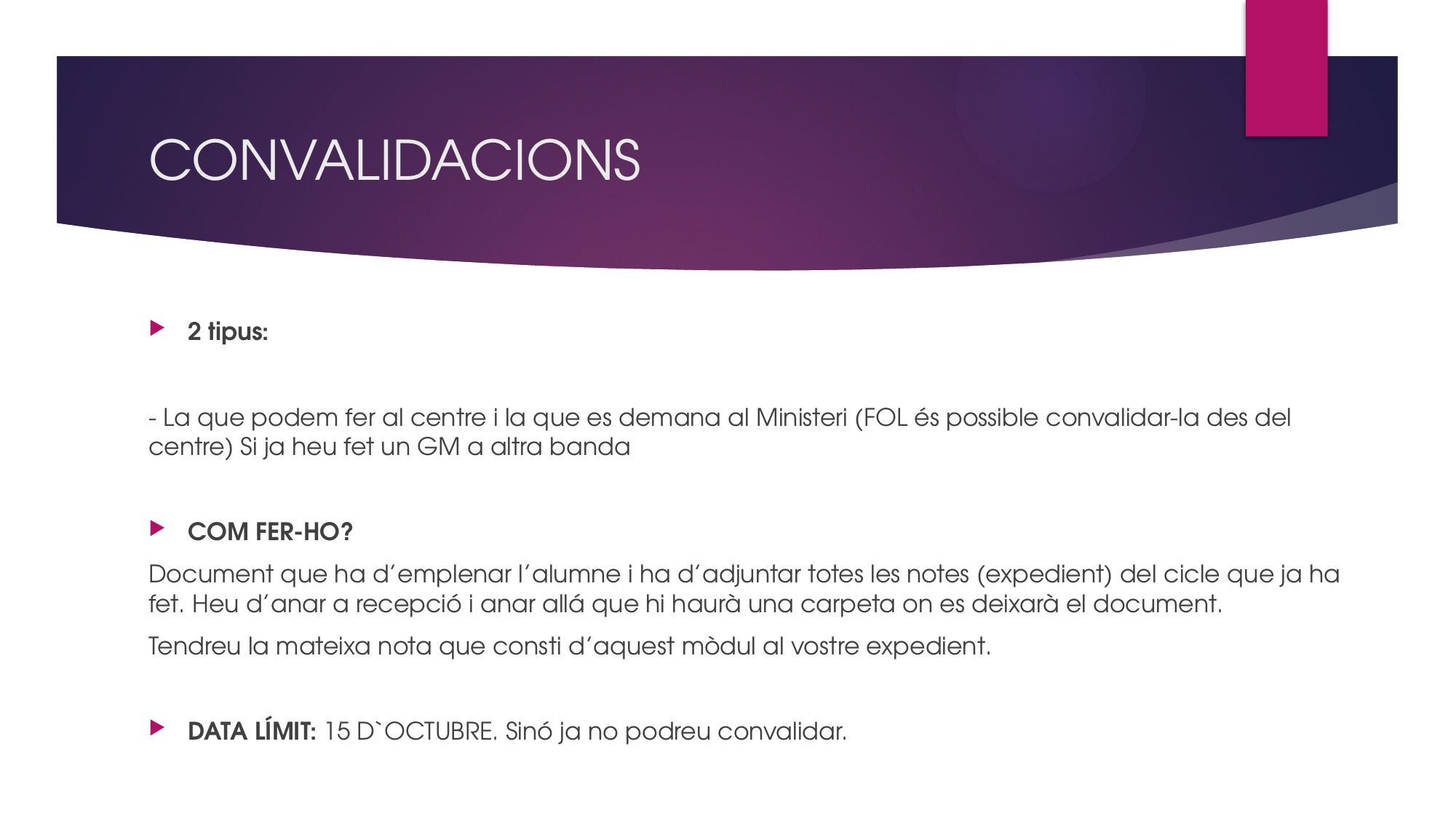

# CONVALIDACIONS
2 tipus:

- La que podem fer al centre i la que es demana al Ministeri (FOL és possible convalidar-la des del centre) Si ja heu fet un GM a altra banda

COM FER-HO?
Document que ha d’emplenar l’alumne i ha d’adjuntar totes les notes (expedient) del cicle que ja ha fet. Heu d’anar a recepció i anar allá que hi haurà una carpeta on es deixarà el document.
Tendreu la mateixa nota que consti d’aquest mòdul al vostre expedient.

DATA LÍMIT: 15 D`OCTUBRE. Sinó ja no podreu convalidar.